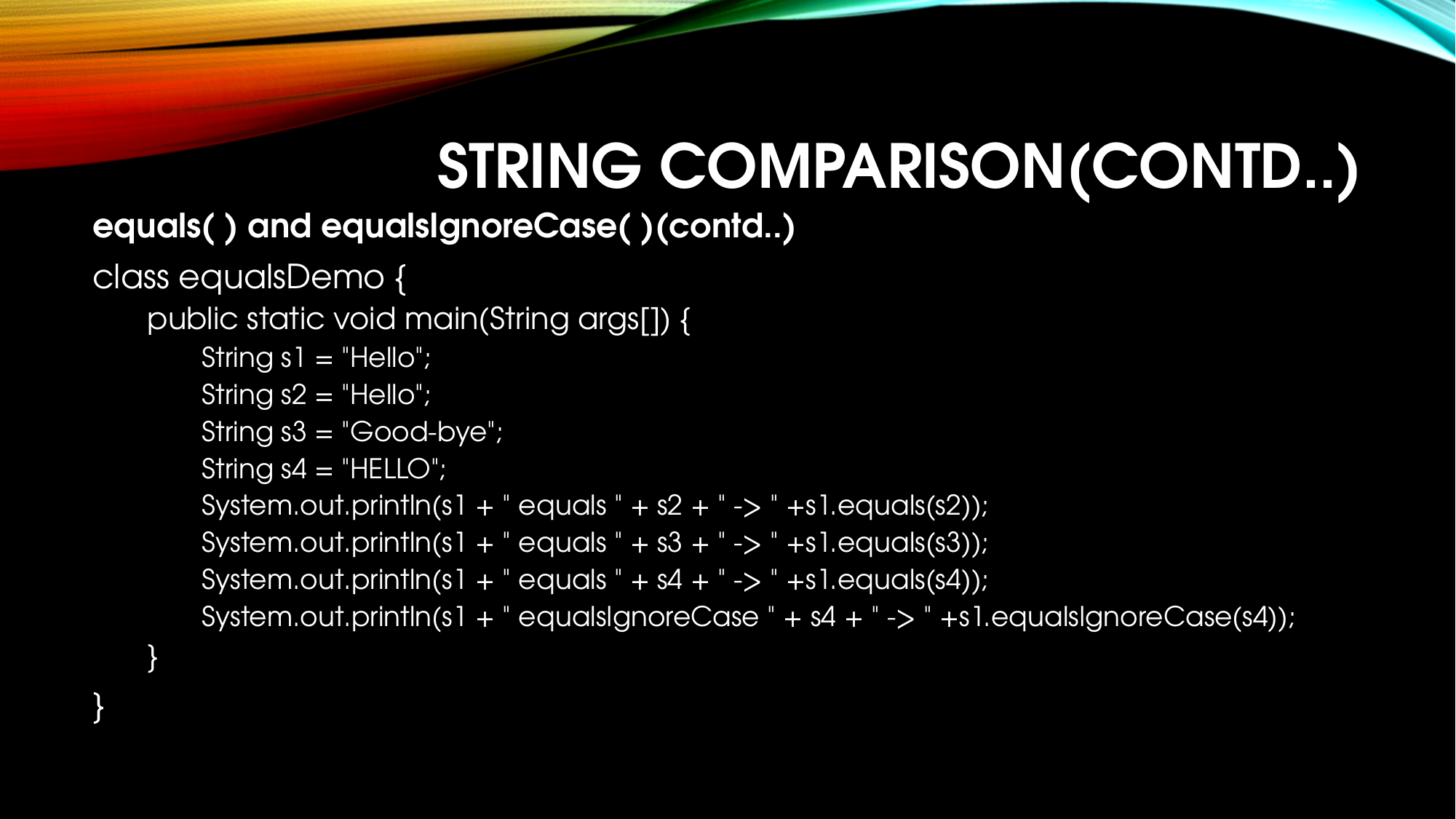

# String Comparison(contd..)
equals( ) and equalsIgnoreCase( )(contd..)
class equalsDemo {
public static void main(String args[]) {
String s1 = "Hello";
String s2 = "Hello";
String s3 = "Good-bye";
String s4 = "HELLO";
System.out.println(s1 + " equals " + s2 + " -> " +s1.equals(s2));
System.out.println(s1 + " equals " + s3 + " -> " +s1.equals(s3));
System.out.println(s1 + " equals " + s4 + " -> " +s1.equals(s4));
System.out.println(s1 + " equalsIgnoreCase " + s4 + " -> " +s1.equalsIgnoreCase(s4));
}
}